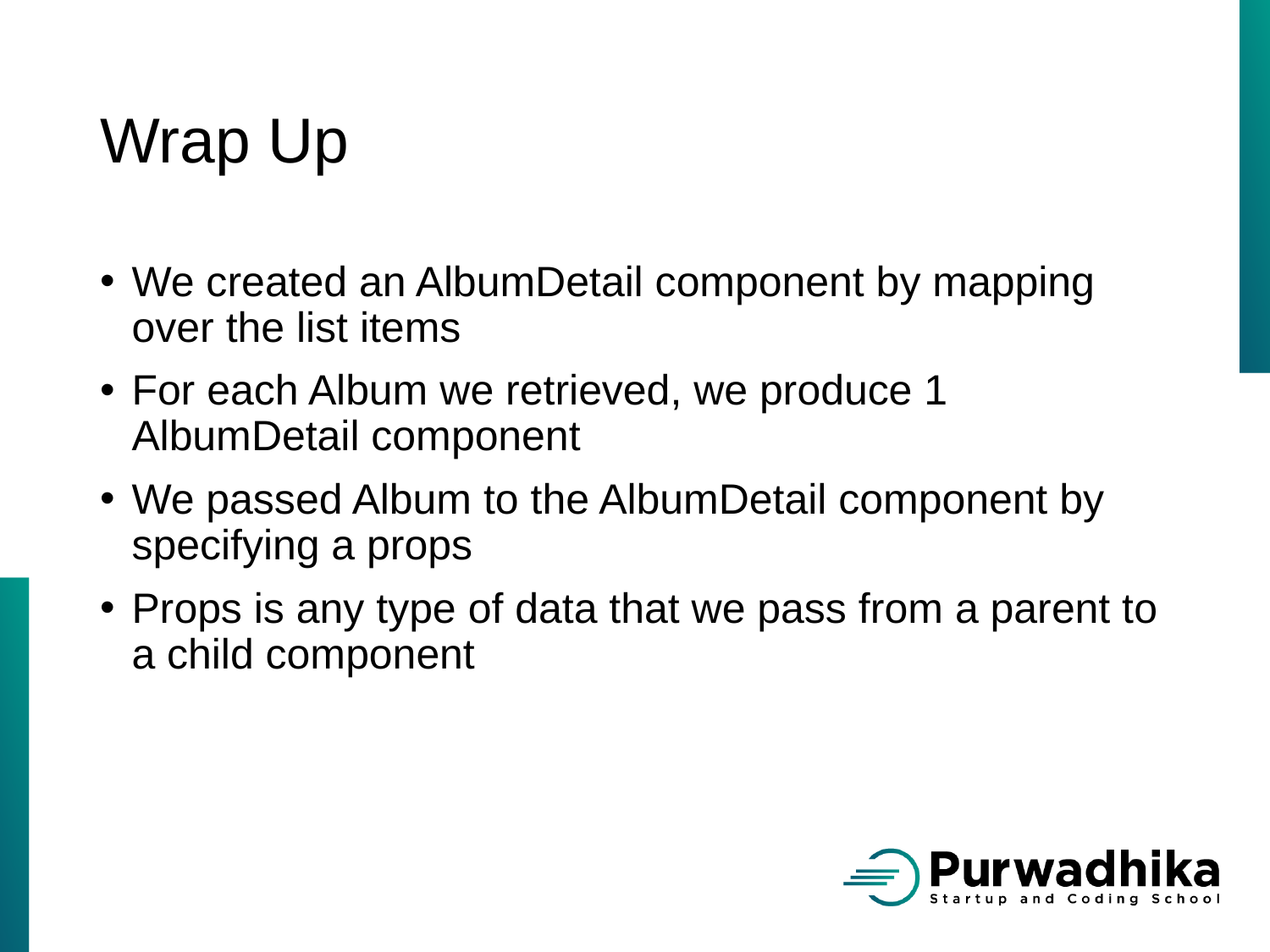

# Wrap Up
We created an AlbumDetail component by mapping over the list items
For each Album we retrieved, we produce 1 AlbumDetail component
We passed Album to the AlbumDetail component by specifying a props
Props is any type of data that we pass from a parent to a child component